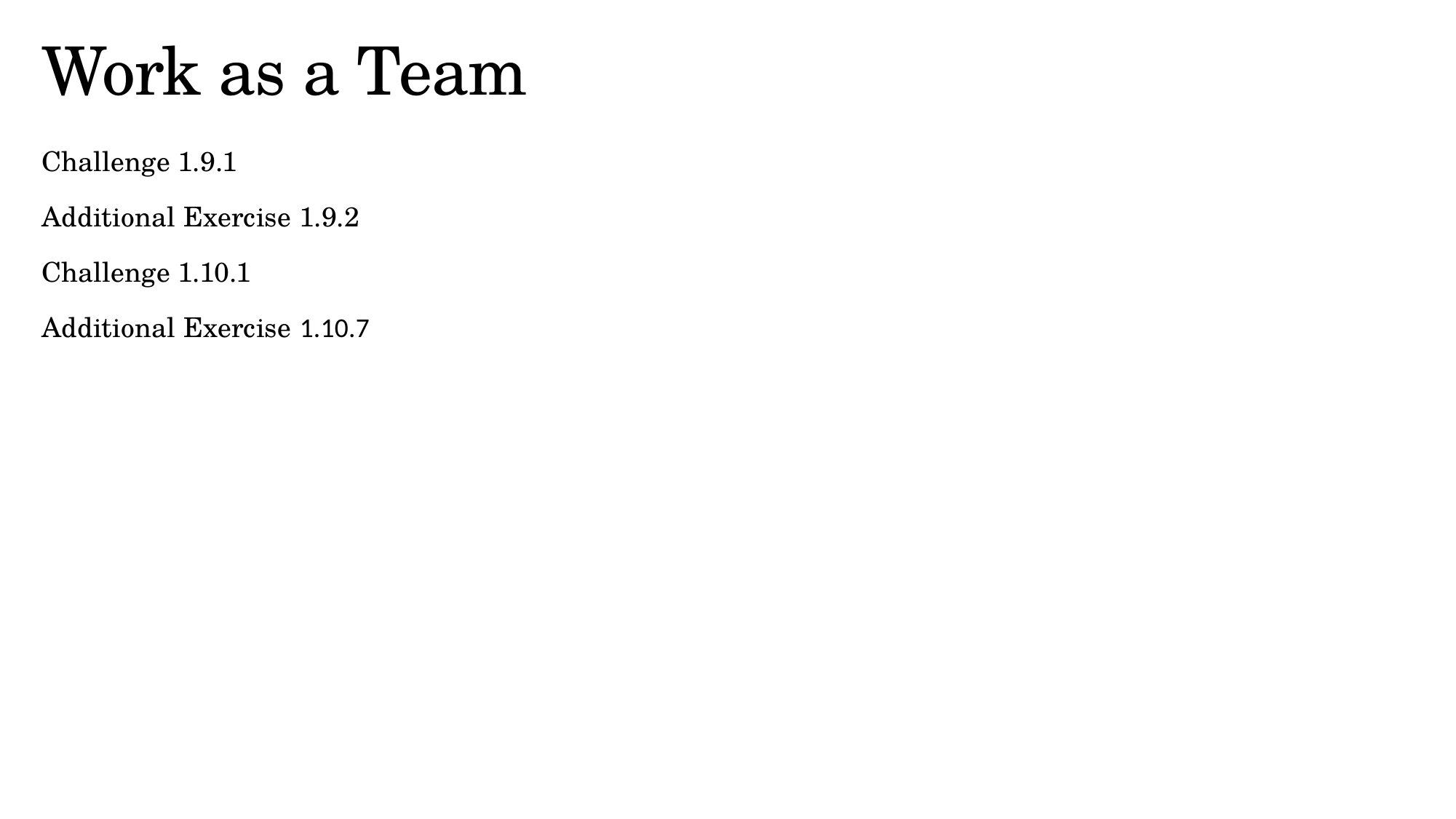

# Work as a Team
Challenge 1.9.1
Additional Exercise 1.9.2
Challenge 1.10.1
Additional Exercise 1.10.7